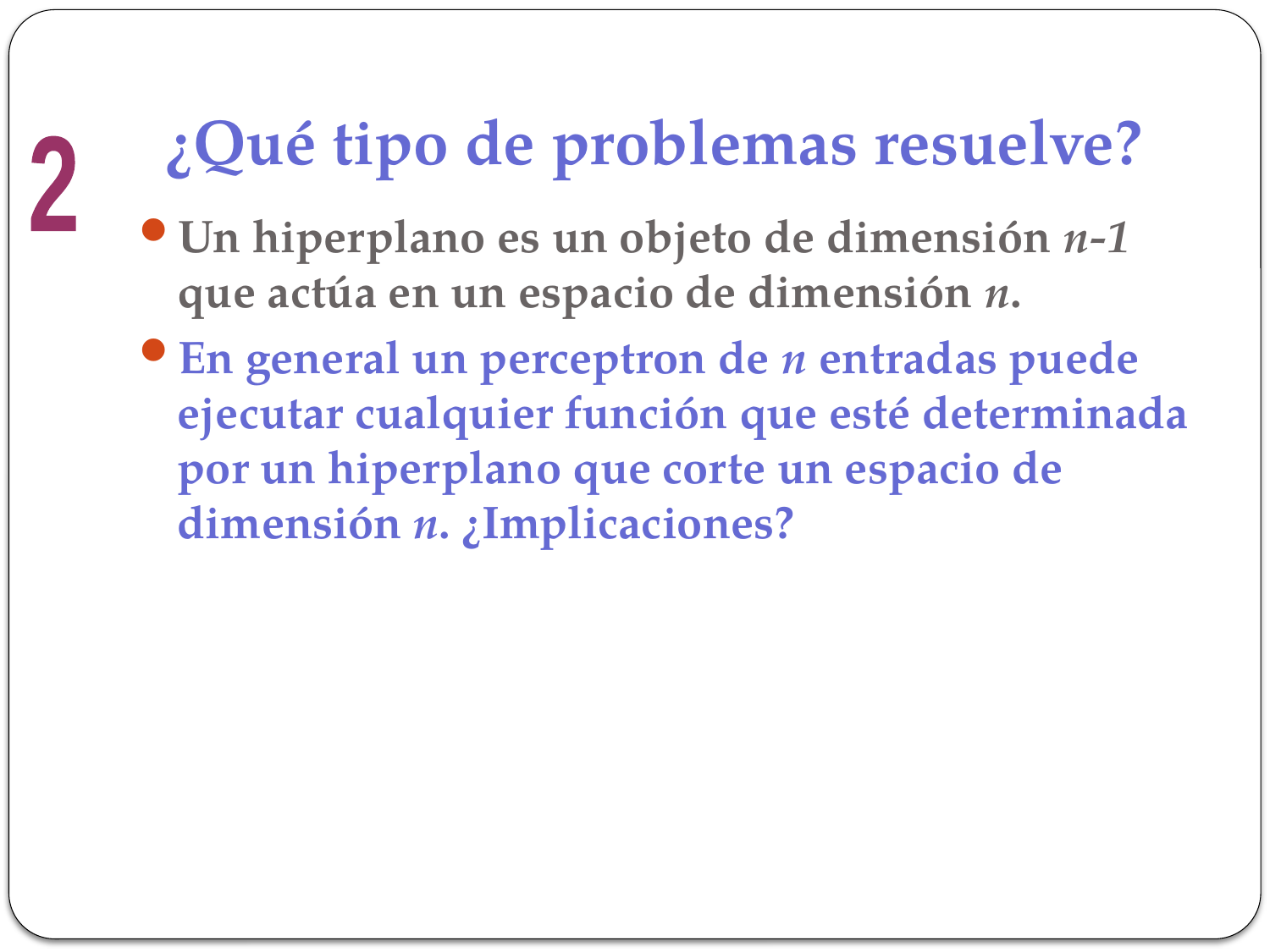

# ¿Qué tipo de problemas resuelve?
2
Un hiperplano es un objeto de dimensión n-1 que actúa en un espacio de dimensión n.
En general un perceptron de n entradas puede ejecutar cualquier función que esté determinada por un hiperplano que corte un espacio de dimensión n. ¿Implicaciones?